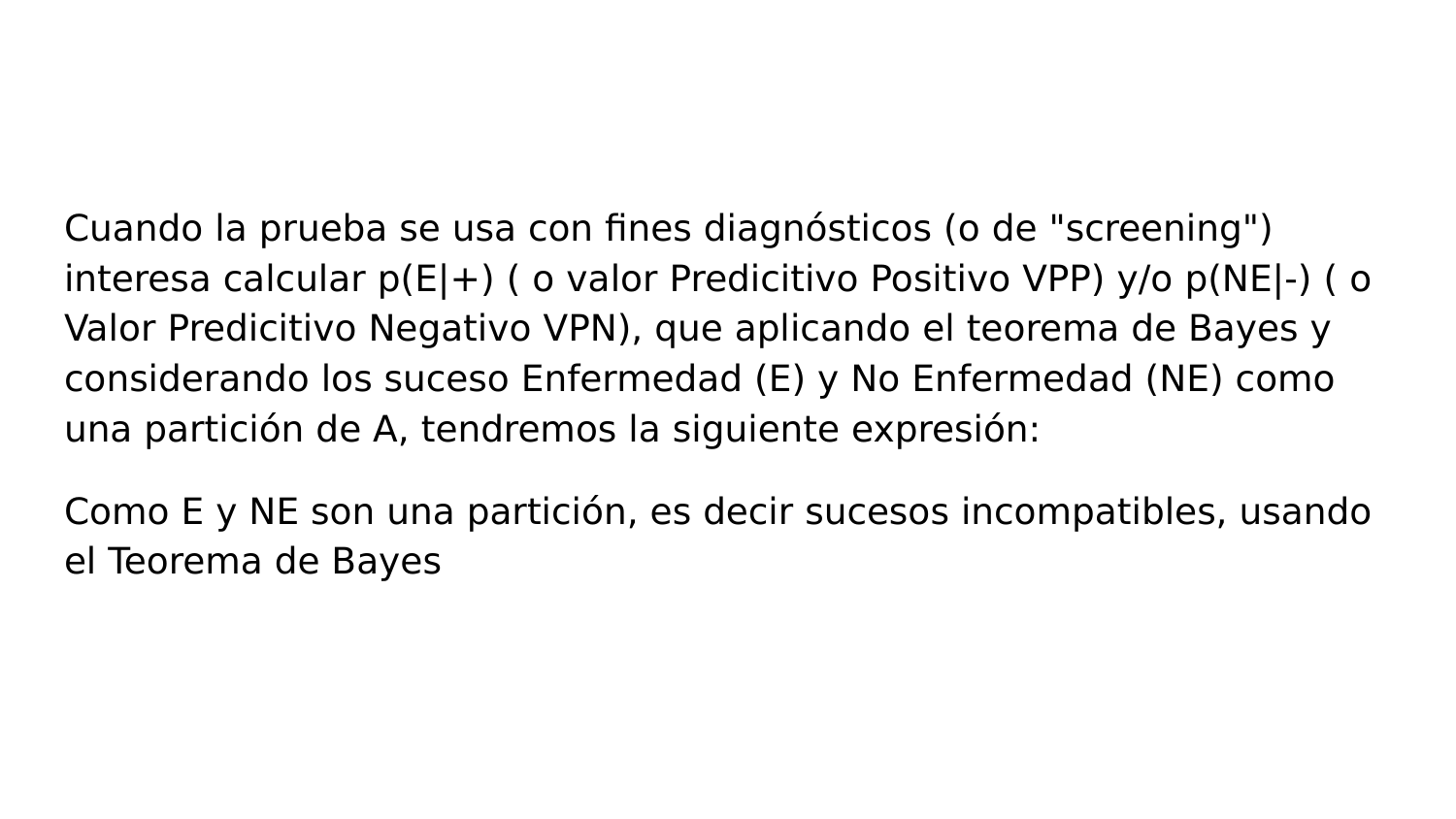

#
Cuando la prueba se usa con fines diagnósticos (o de "screening") interesa calcular p(E|+) ( o valor Predicitivo Positivo VPP) y/o p(NE|-) ( o Valor Predicitivo Negativo VPN), que aplicando el teorema de Bayes y considerando los suceso Enfermedad (E) y No Enfermedad (NE) como una partición de A, tendremos la siguiente expresión:
Como E y NE son una partición, es decir sucesos incompatibles, usando el Teorema de Bayes